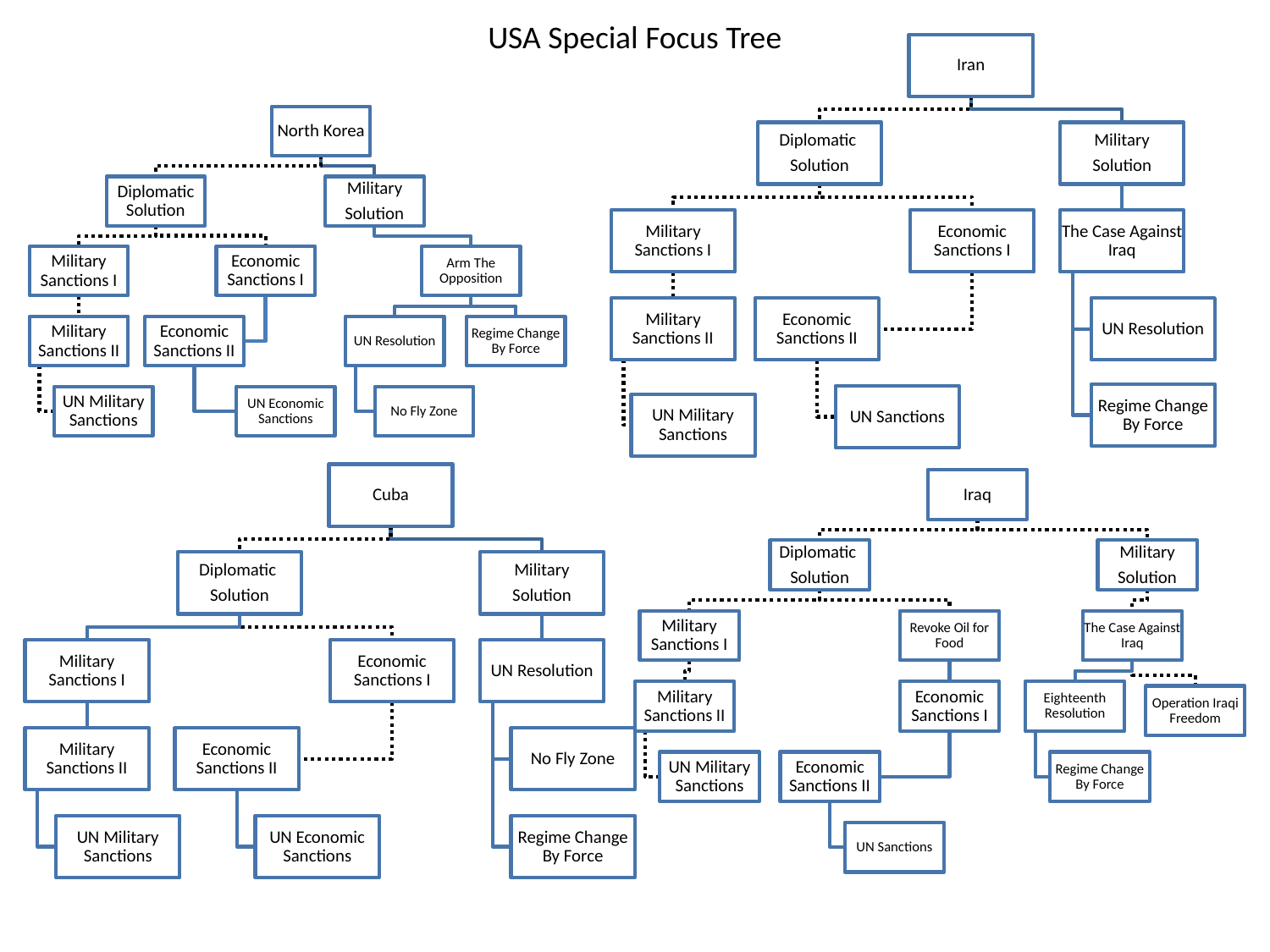

Iran
Diplomatic
Solution
Military Sanctions I
Military Sanctions II
UN Military Sanctions
Economic Sanctions I
Economic Sanctions II
UN Sanctions
Military
Solution
The Case Against Iraq
UN Resolution
Regime Change By Force
USA Special Focus Tree
North Korea
Diplomatic Solution
Military Sanctions I
Military Sanctions II
UN Military Sanctions
Economic Sanctions I
Economic Sanctions II
UN Economic Sanctions
Military
Solution
Arm The Opposition
UN Resolution
No Fly Zone
Regime Change By Force
Cuba
Diplomatic
Solution
Military Sanctions I
Military Sanctions II
UN Military Sanctions
Economic Sanctions I
Economic Sanctions II
UN Economic Sanctions
Military
Solution
UN Resolution
No Fly Zone
Regime Change By Force
Iraq
Diplomatic
Solution
Military Sanctions I
Military Sanctions II
UN Military Sanctions
Revoke Oil for Food
Economic Sanctions I
Economic Sanctions II
UN Sanctions
Military
Solution
The Case Against Iraq
Eighteenth Resolution
Regime Change By Force
Operation Iraqi Freedom